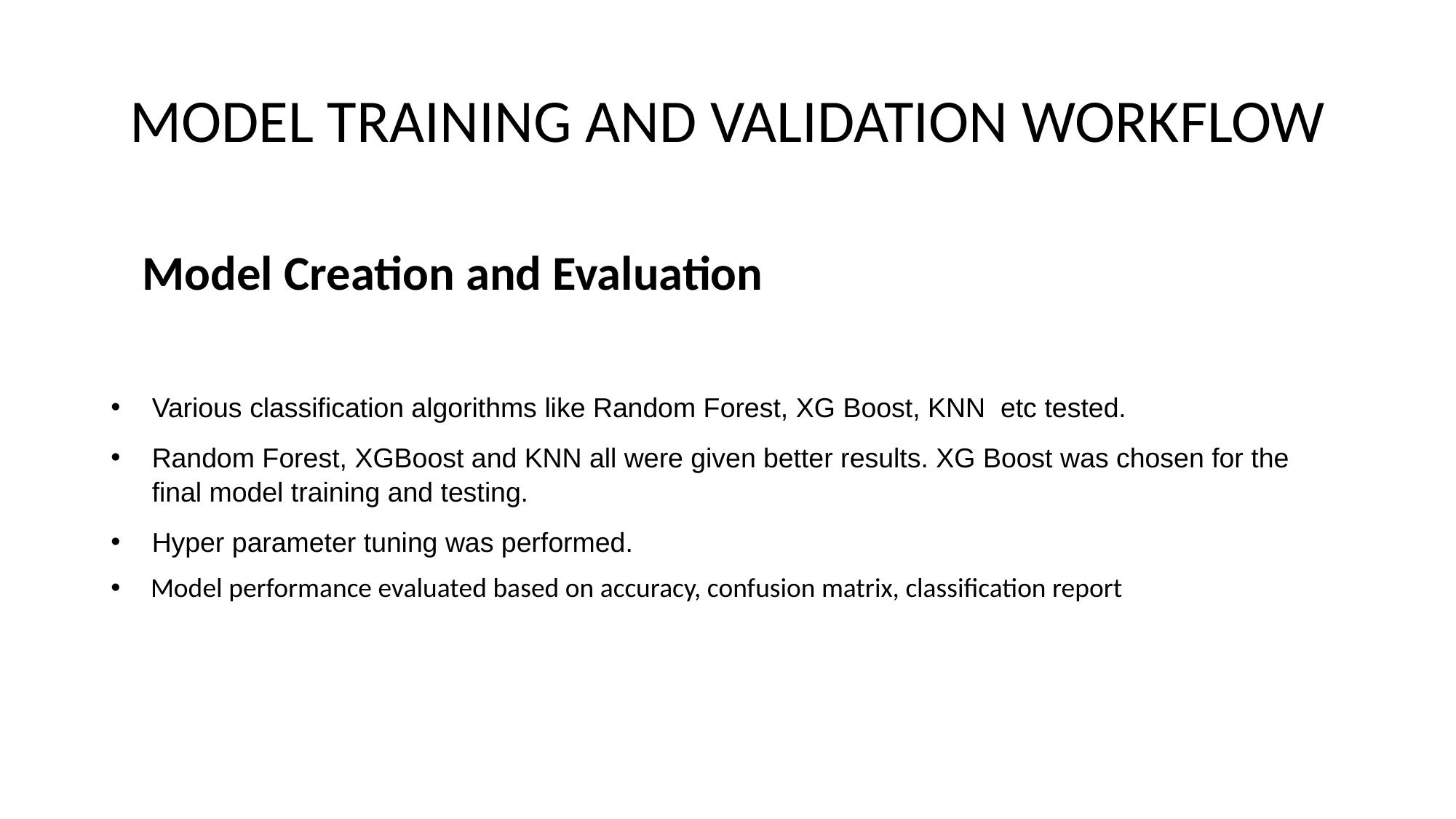

# MODEL TRAINING AND VALIDATION WORKFLOW
Model Creation and Evaluation

Various classification algorithms like Random Forest, XG Boost, KNN  etc tested.
Random Forest, XGBoost and KNN all were given better results. XG Boost was chosen for the final model training and testing.
Hyper parameter tuning was performed.
  Model performance evaluated based on accuracy, confusion matrix, classification report